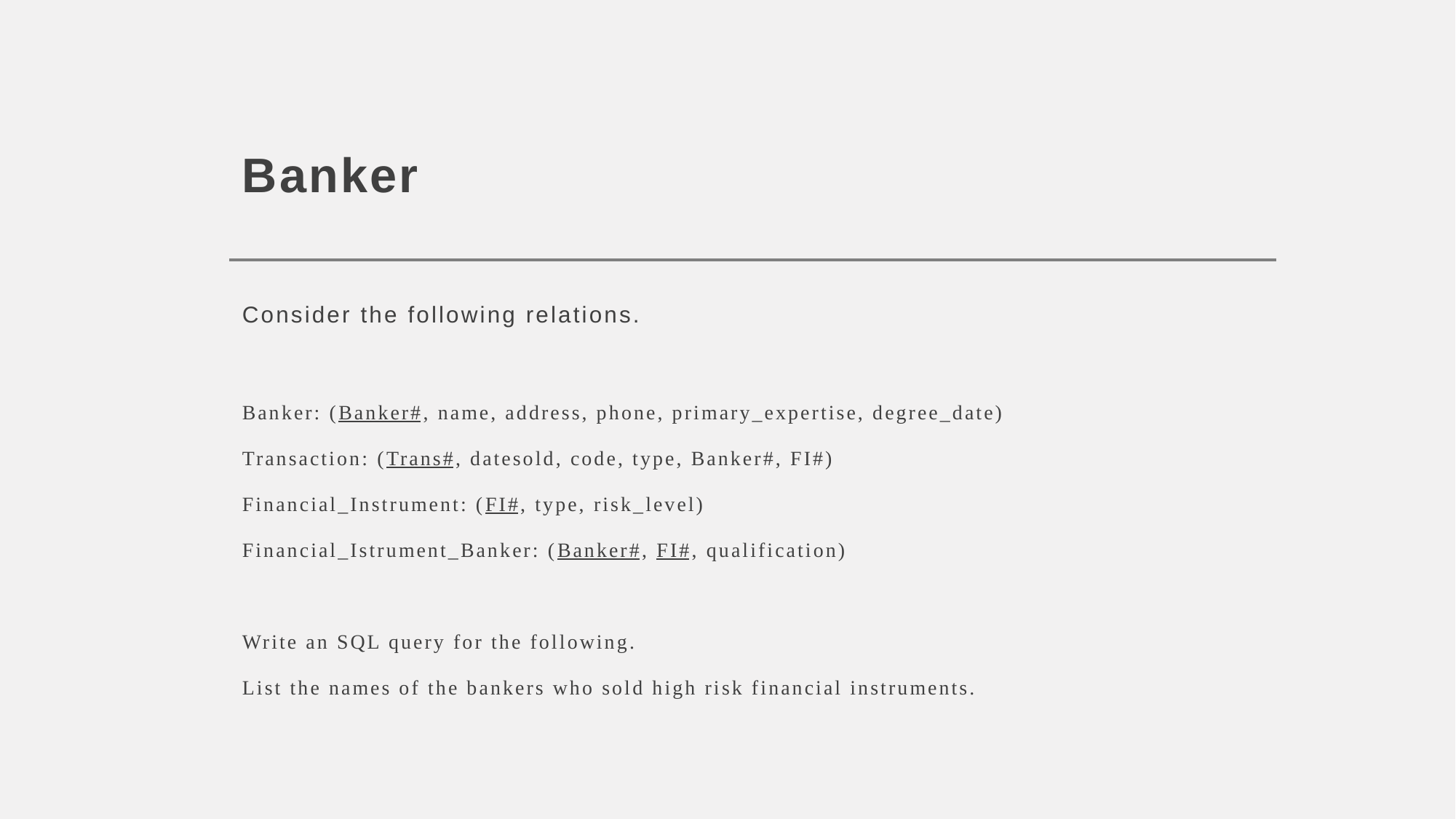

# Banker
Consider the following relations.

Banker: (Banker#, name, address, phone, primary_expertise, degree_date)
Transaction: (Trans#, datesold, code, type, Banker#, FI#)
Financial_Instrument: (FI#, type, risk_level)
Financial_Istrument_Banker: (Banker#, FI#, qualification)

Write an SQL query for the following.
List the names of the bankers who sold high risk financial instruments.